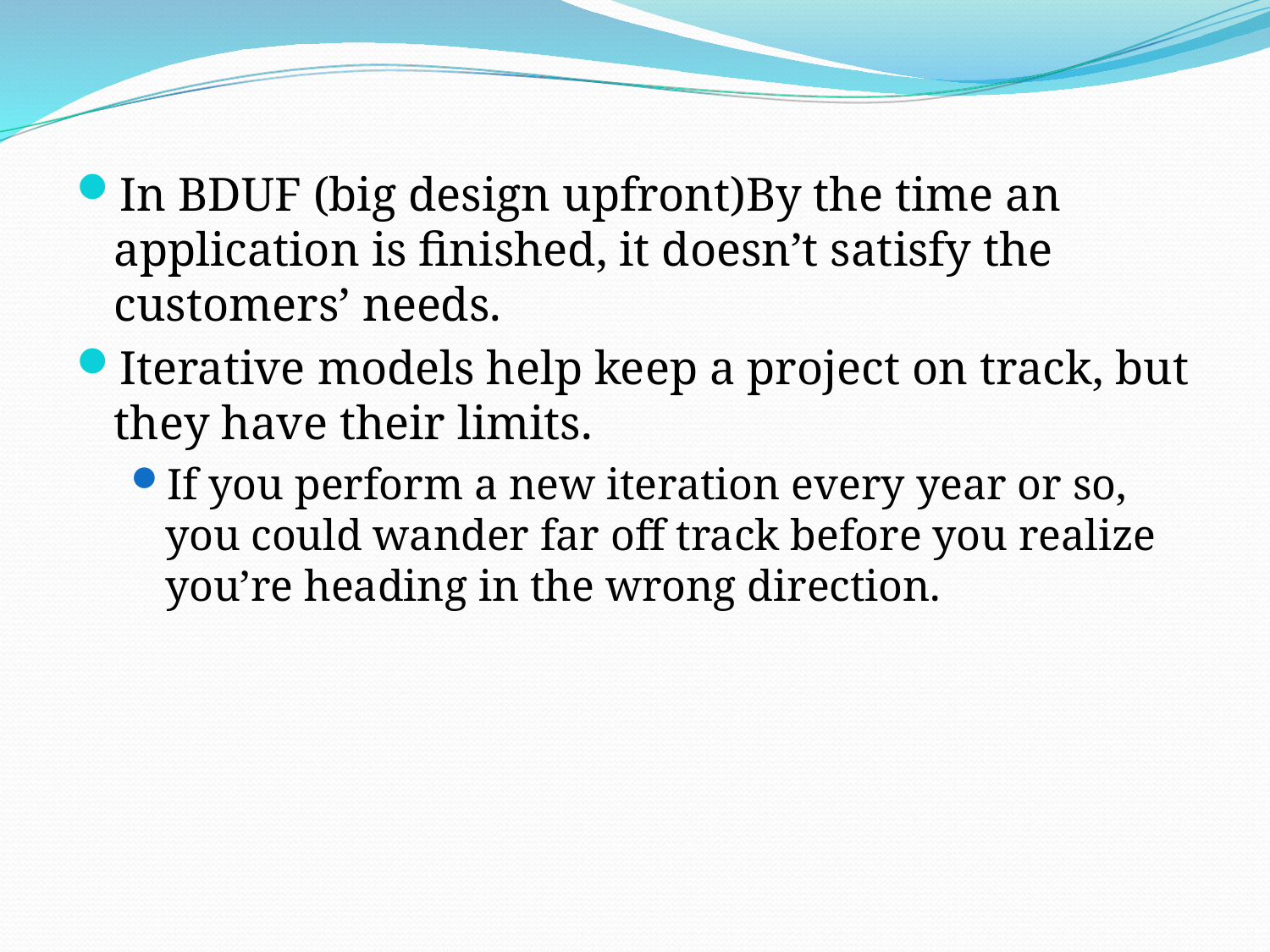

In BDUF (big design upfront)By the time an application is finished, it doesn’t satisfy the customers’ needs.
Iterative models help keep a project on track, but they have their limits.
If you perform a new iteration every year or so, you could wander far off track before you realize you’re heading in the wrong direction.